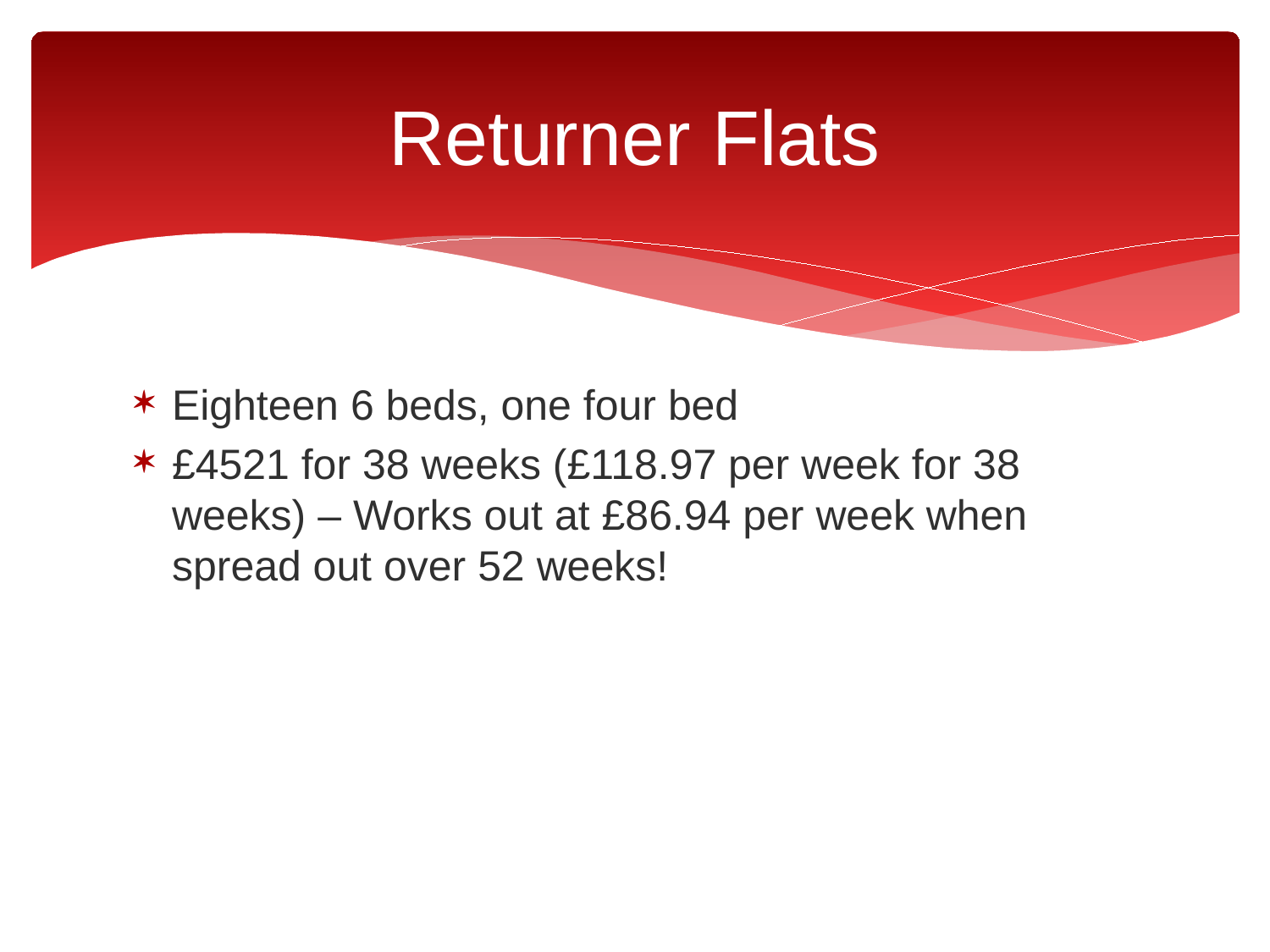

# Returner Flats
Eighteen 6 beds, one four bed
£4521 for 38 weeks (£118.97 per week for 38 weeks) – Works out at £86.94 per week when spread out over 52 weeks!